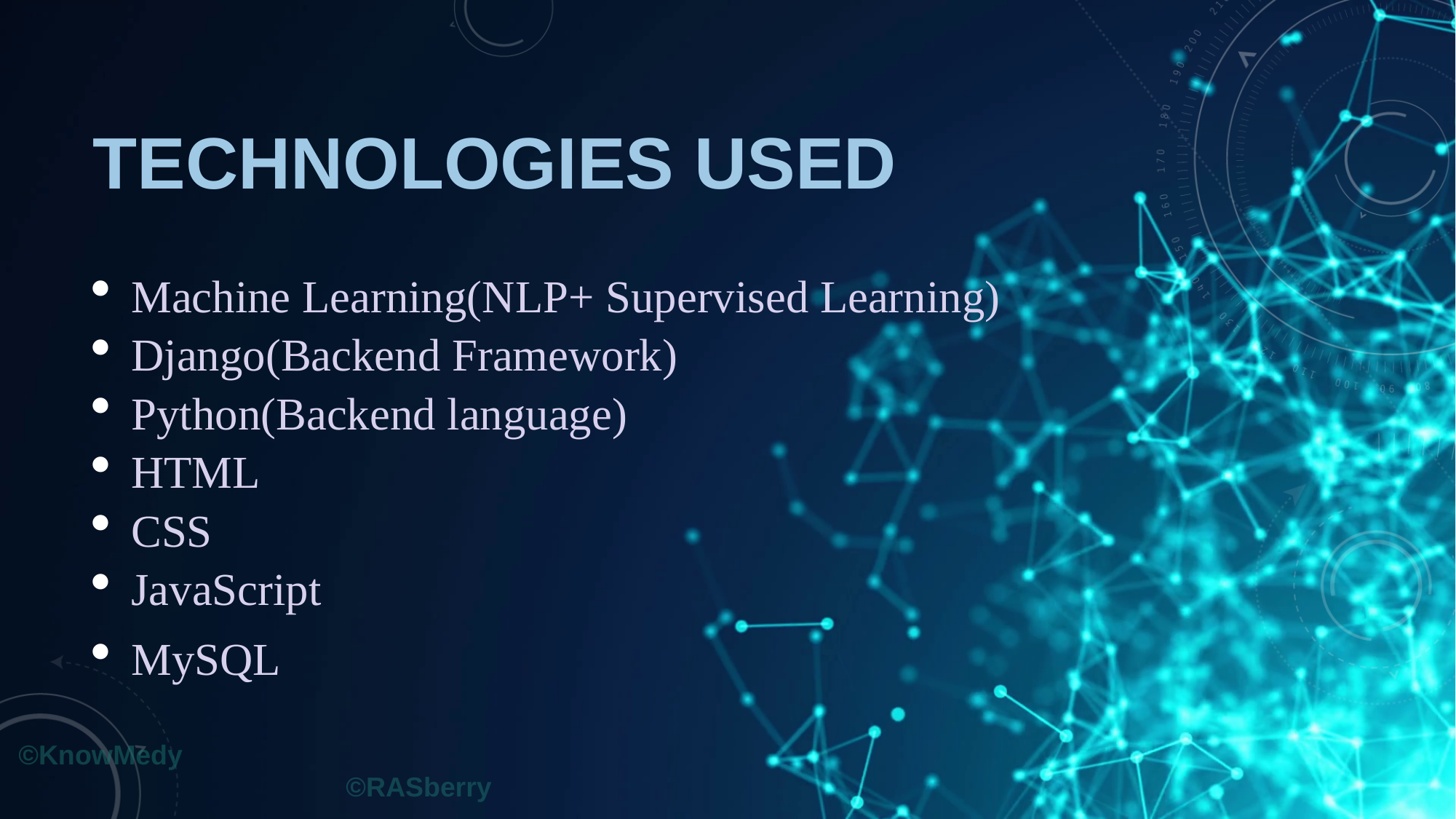

# Technologies Used
Machine Learning(NLP+ Supervised Learning)
Django(Backend Framework)
Python(Backend language)
HTML
CSS
JavaScript
MySQL
 ©KnowMedy                                                                                                    								 ©RASberry